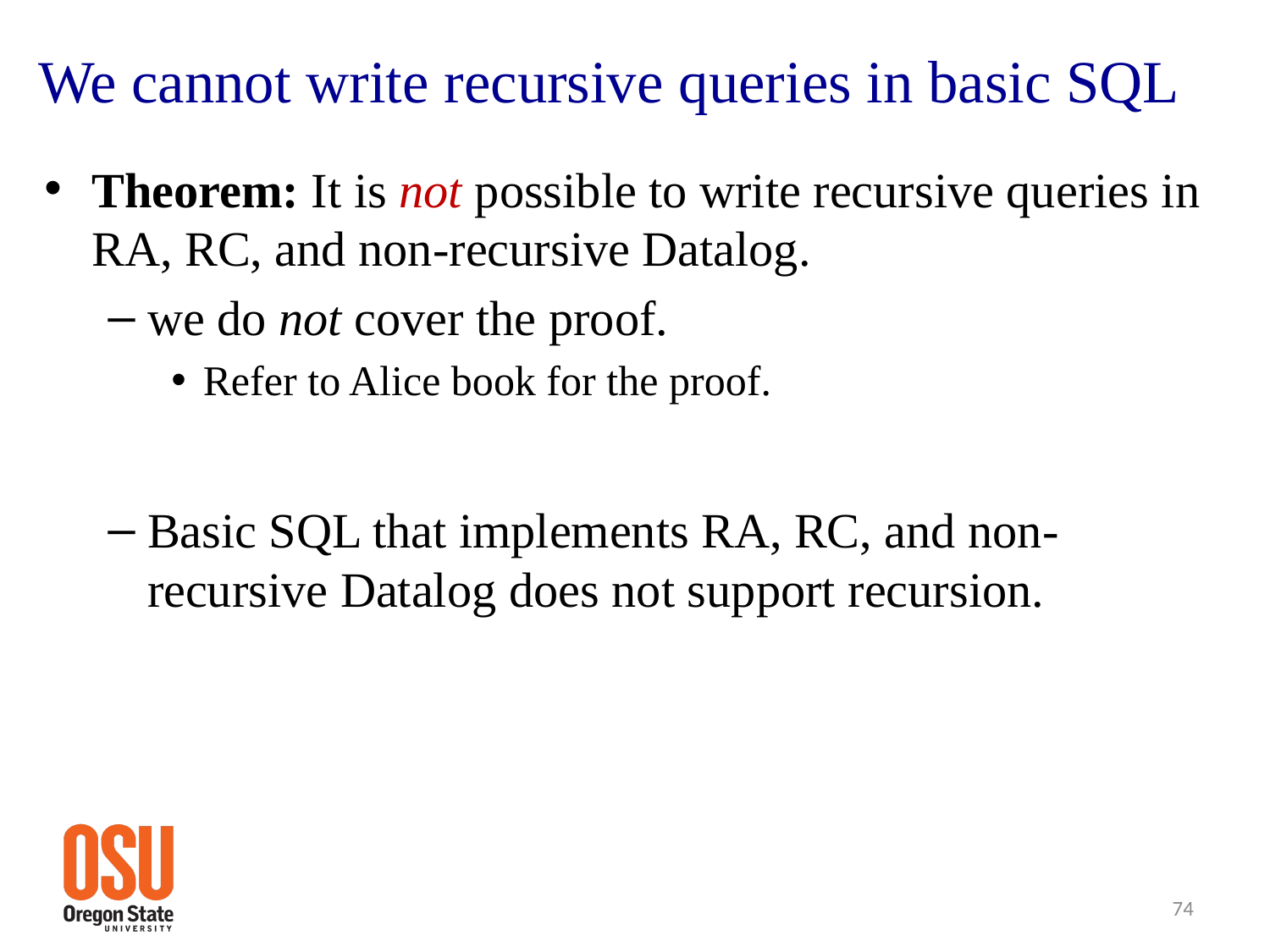

# We cannot write recursive queries in basic SQL
Theorem: It is not possible to write recursive queries in RA, RC, and non-recursive Datalog.
we do not cover the proof.
Refer to Alice book for the proof.

Basic SQL that implements RA, RC, and non-recursive Datalog does not support recursion.

74